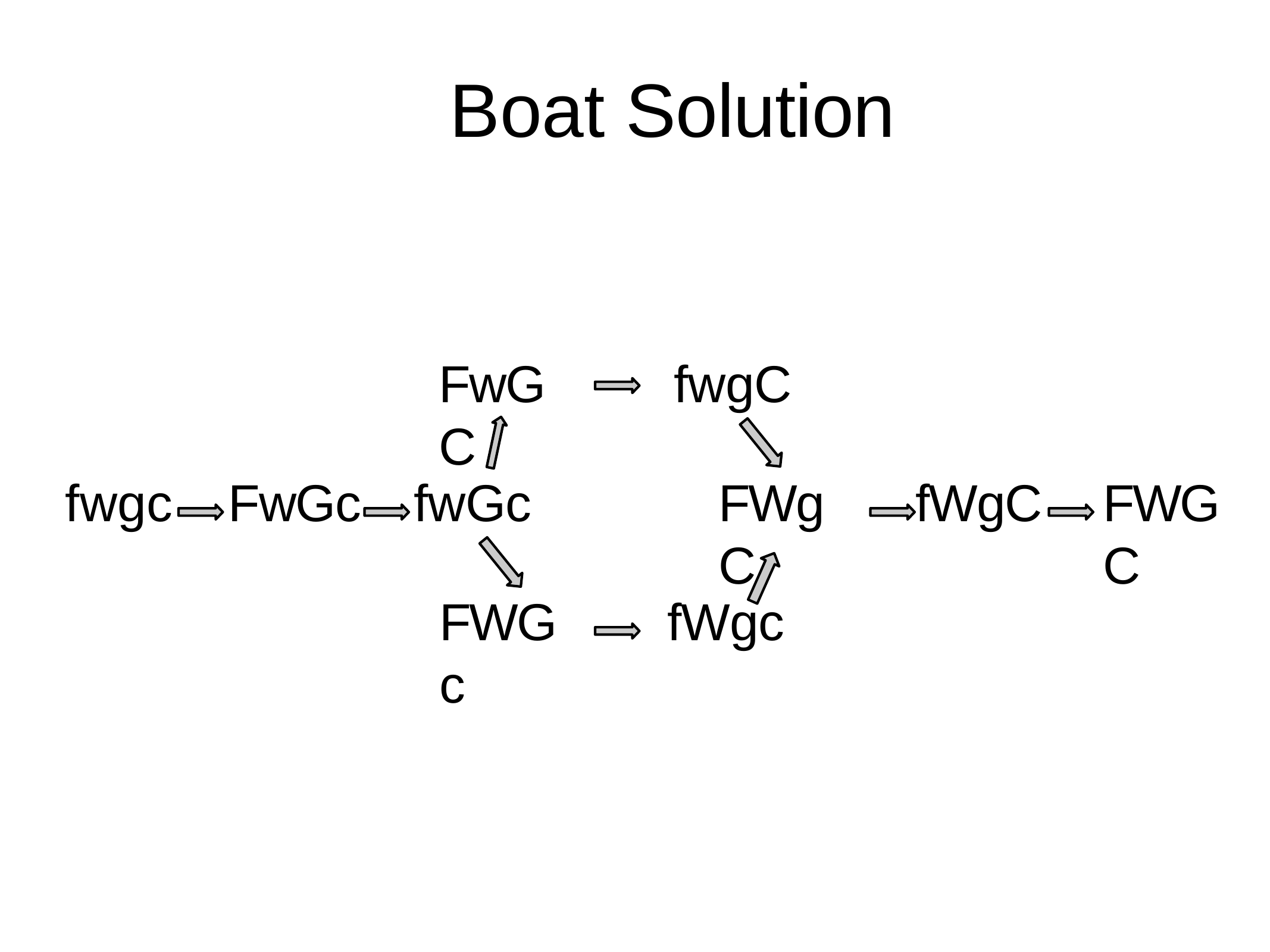

# Boat Solution
FwGC
fwgC

fwgc
FwGc
fwGc
FWgC
fWgC
FWGC

FWGc
fWgc